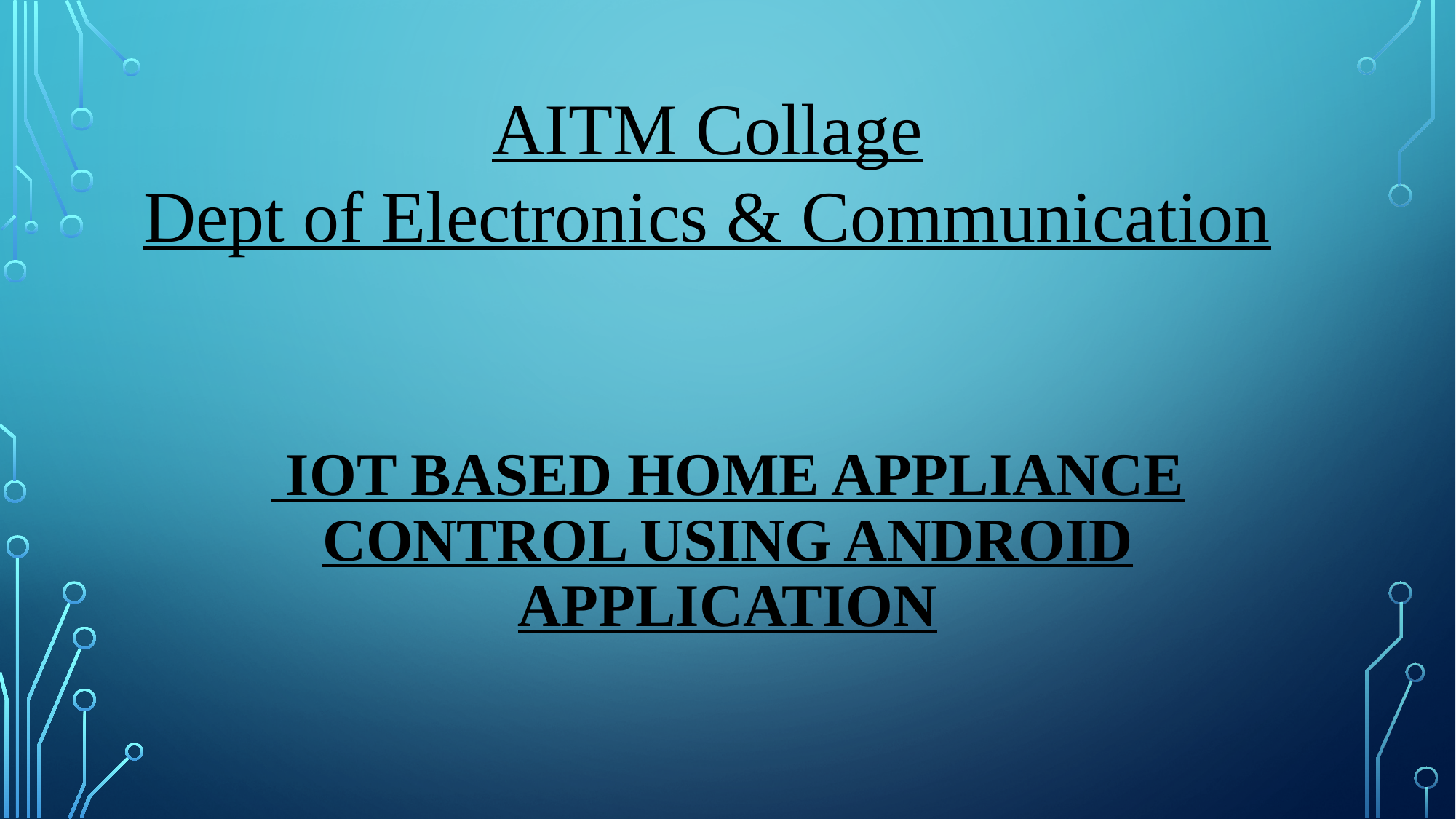

AITM Collage
Dept of Electronics & Communication

# IoT BASED HOME APPLIANCE CONTROL USING ANDROID APPLICATION